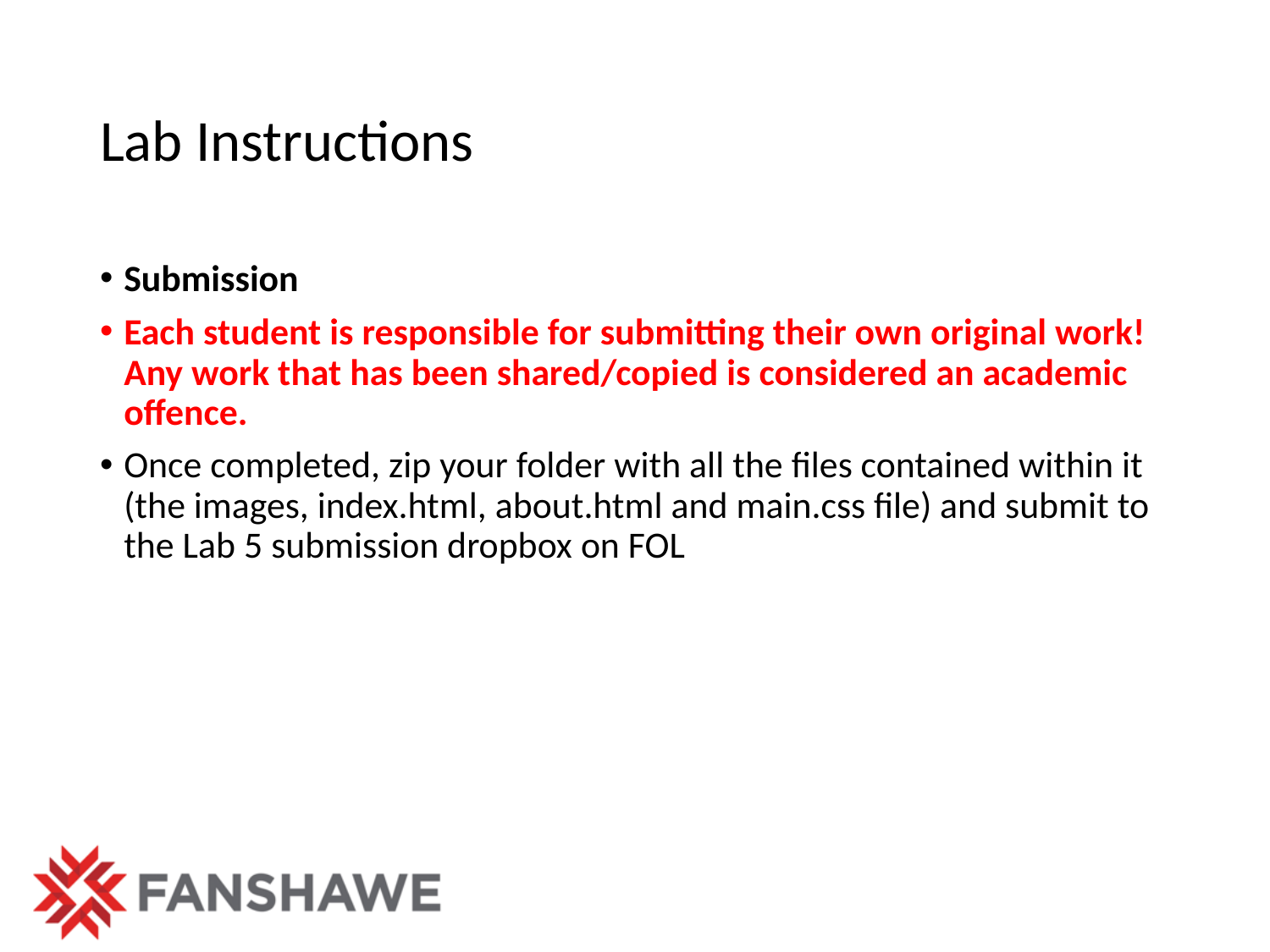

# Lab Instructions
Submission
Each student is responsible for submitting their own original work! Any work that has been shared/copied is considered an academic offence.
Once completed, zip your folder with all the files contained within it (the images, index.html, about.html and main.css file) and submit to the Lab 5 submission dropbox on FOL